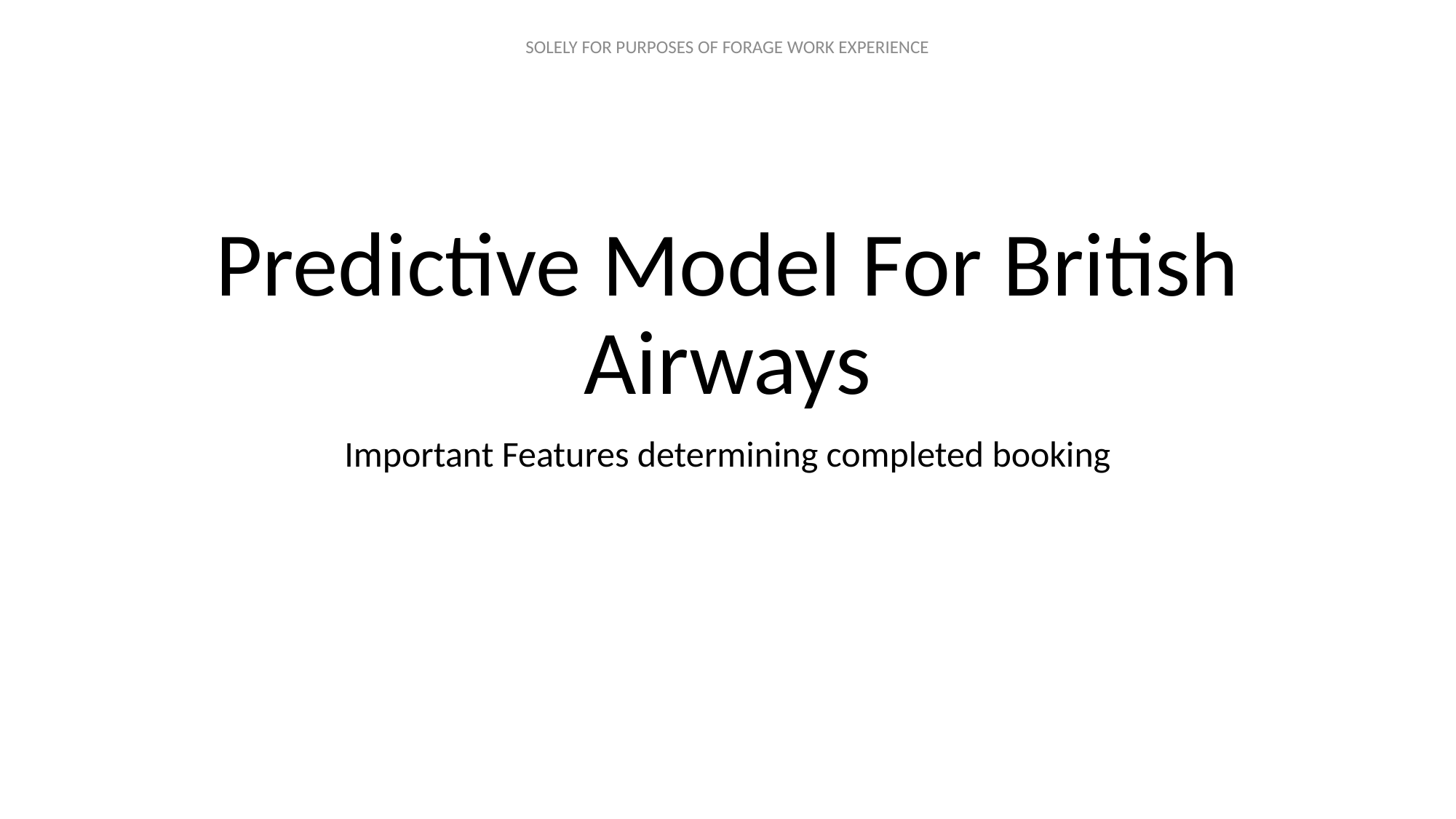

# Predictive Model For British Airways
Important Features determining completed booking